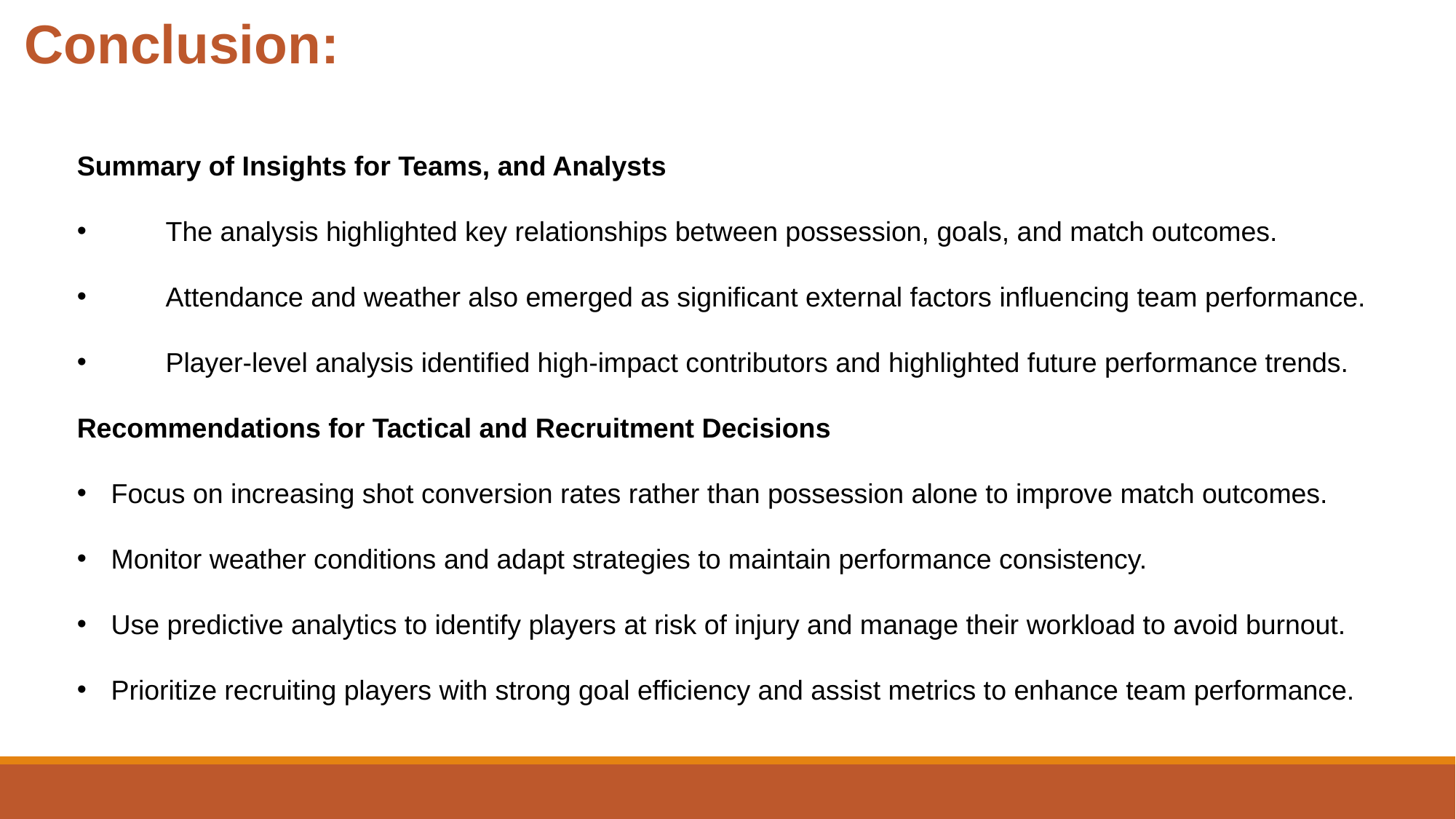

Conclusion:
Summary of Insights for Teams, and Analysts
	The analysis highlighted key relationships between possession, goals, and match outcomes.
	Attendance and weather also emerged as significant external factors influencing team performance.
 	Player-level analysis identified high-impact contributors and highlighted future performance trends.
Recommendations for Tactical and Recruitment Decisions
Focus on increasing shot conversion rates rather than possession alone to improve match outcomes.
Monitor weather conditions and adapt strategies to maintain performance consistency.
Use predictive analytics to identify players at risk of injury and manage their workload to avoid burnout.
Prioritize recruiting players with strong goal efficiency and assist metrics to enhance team performance.